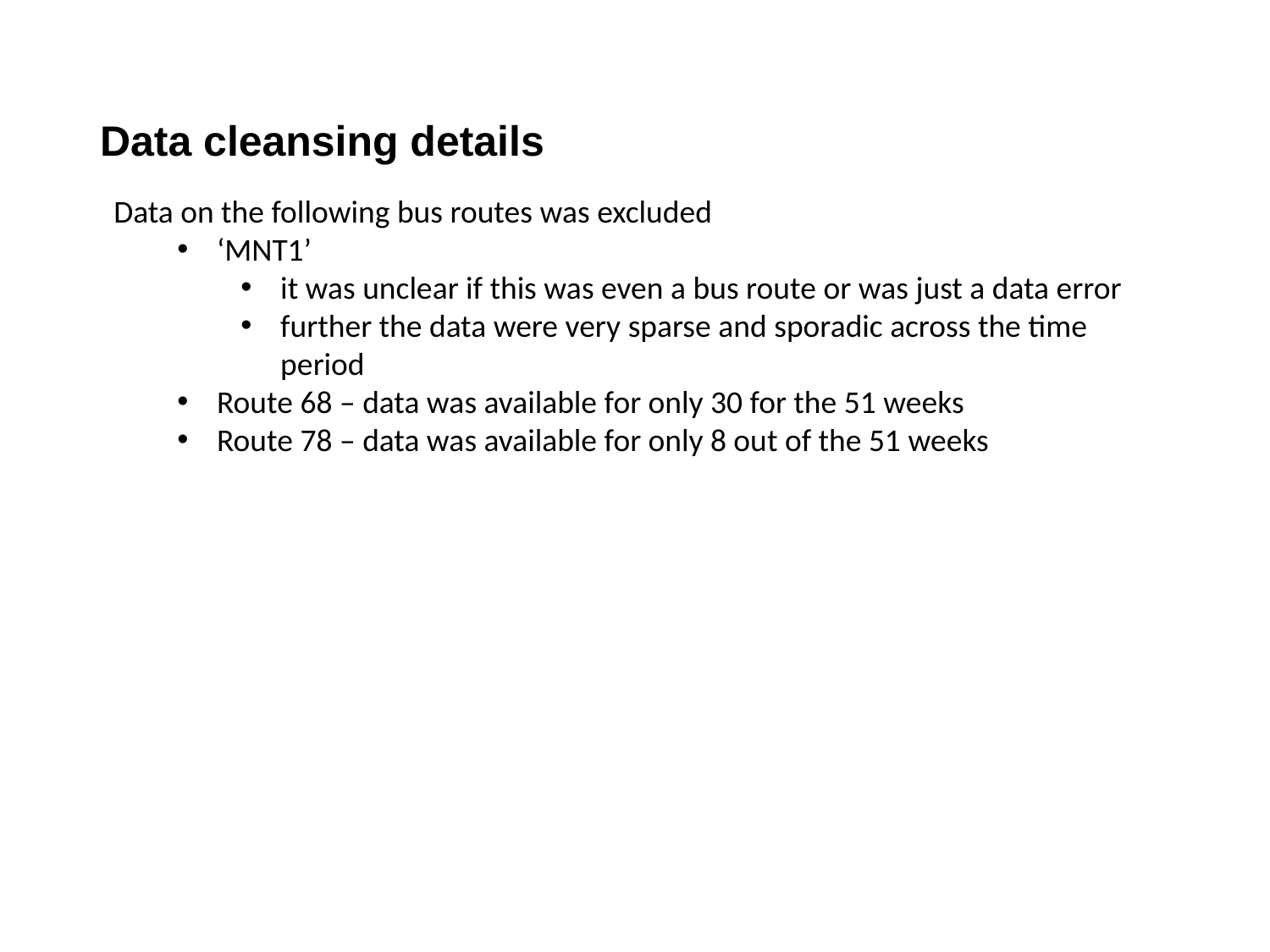

# Data cleansing details
Data on the following bus routes was excluded
‘MNT1’
it was unclear if this was even a bus route or was just a data error
further the data were very sparse and sporadic across the time period
Route 68 – data was available for only 30 for the 51 weeks
Route 78 – data was available for only 8 out of the 51 weeks